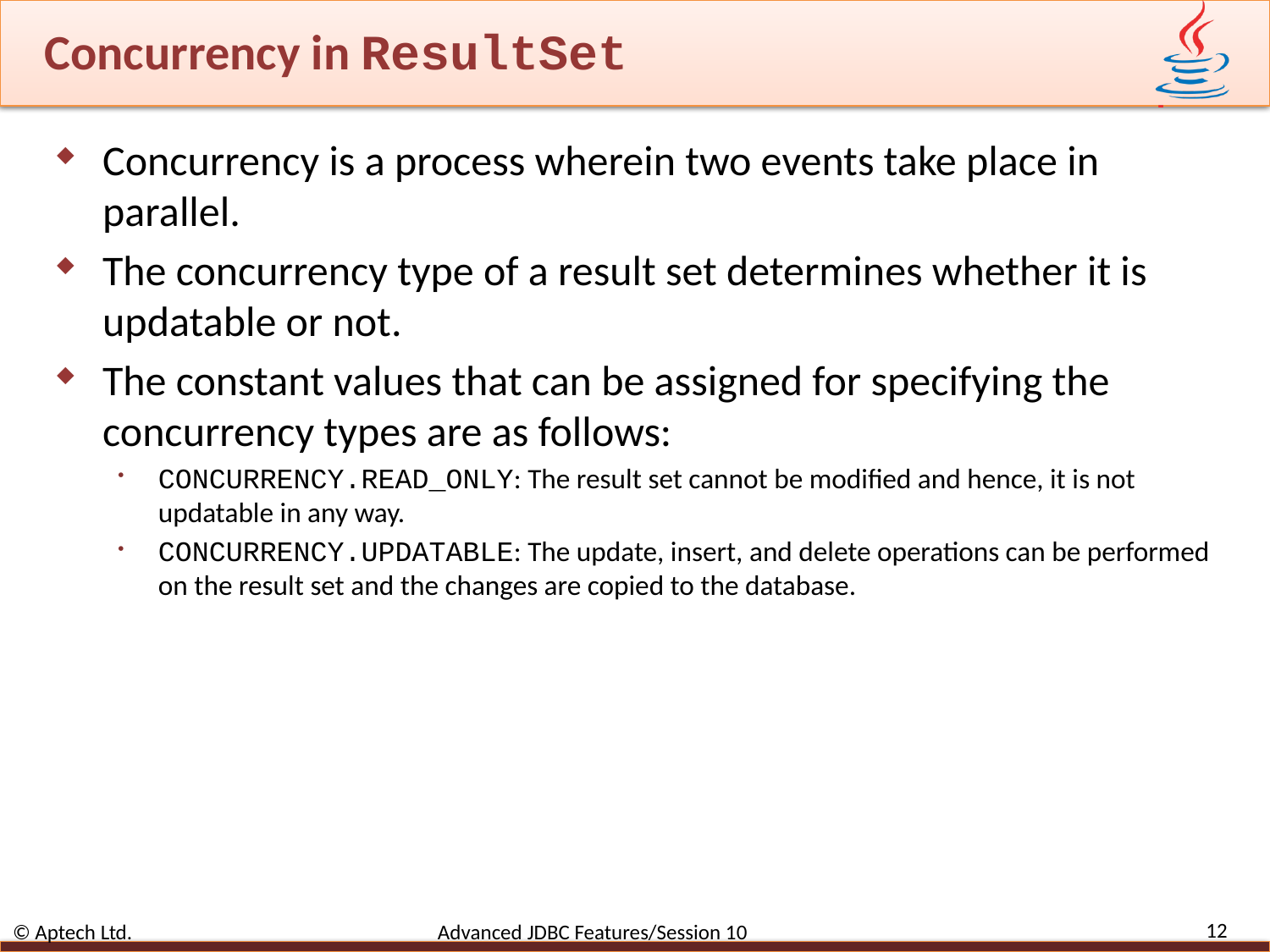

# Concurrency in ResultSet
Concurrency is a process wherein two events take place in parallel.
The concurrency type of a result set determines whether it is updatable or not.
The constant values that can be assigned for specifying the concurrency types are as follows:
CONCURRENCY.READ_ONLY: The result set cannot be modified and hence, it is not updatable in any way.
CONCURRENCY.UPDATABLE: The update, insert, and delete operations can be performed on the result set and the changes are copied to the database.
12
© Aptech Ltd.                                                               Advanced JDBC Features/Session 10